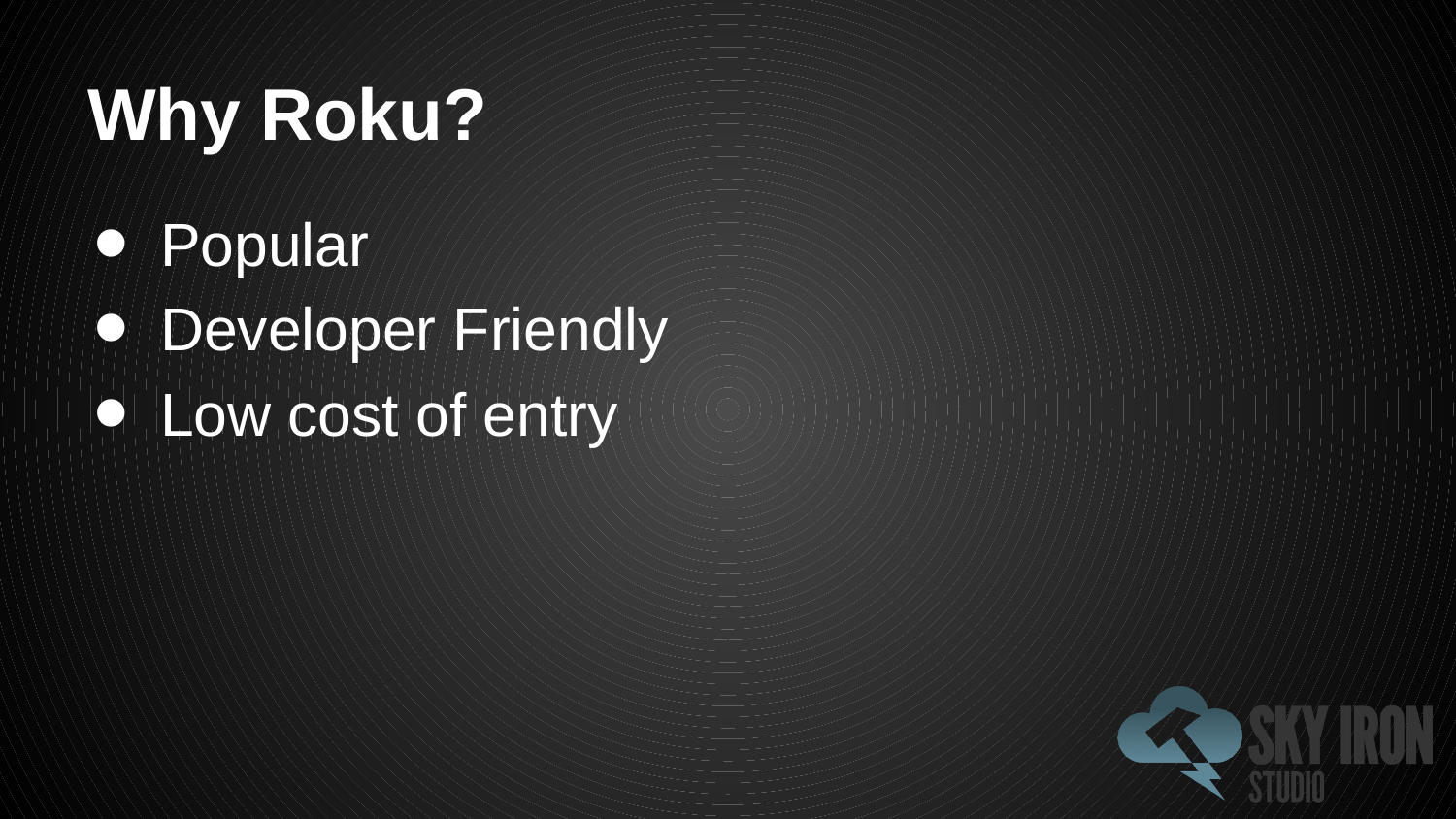

# Why Roku?
Popular
Developer Friendly
Low cost of entry